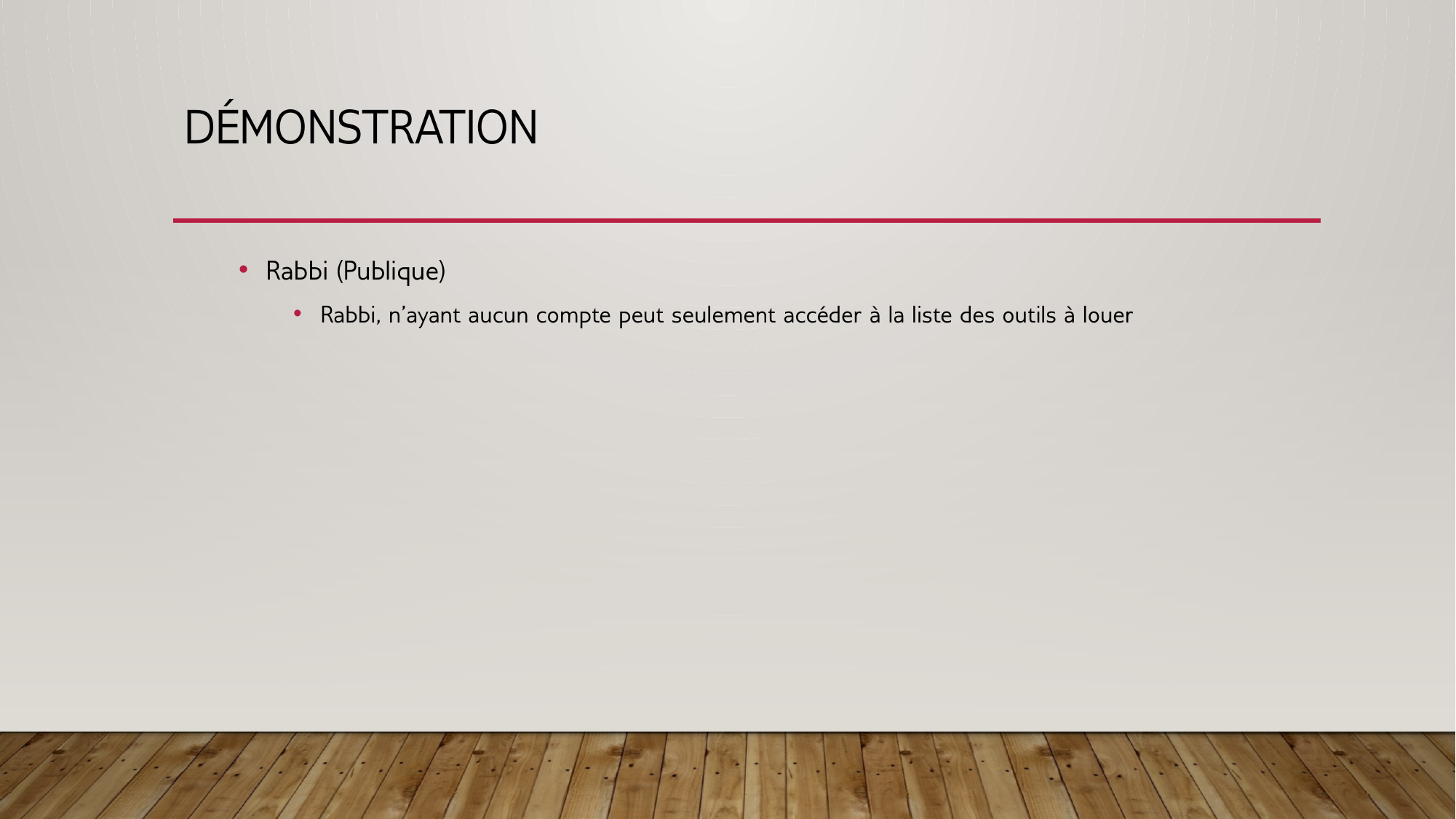

# Démonstration
Rabbi (Publique)
Rabbi, n’ayant aucun compte peut seulement accéder à la liste des outils à louer